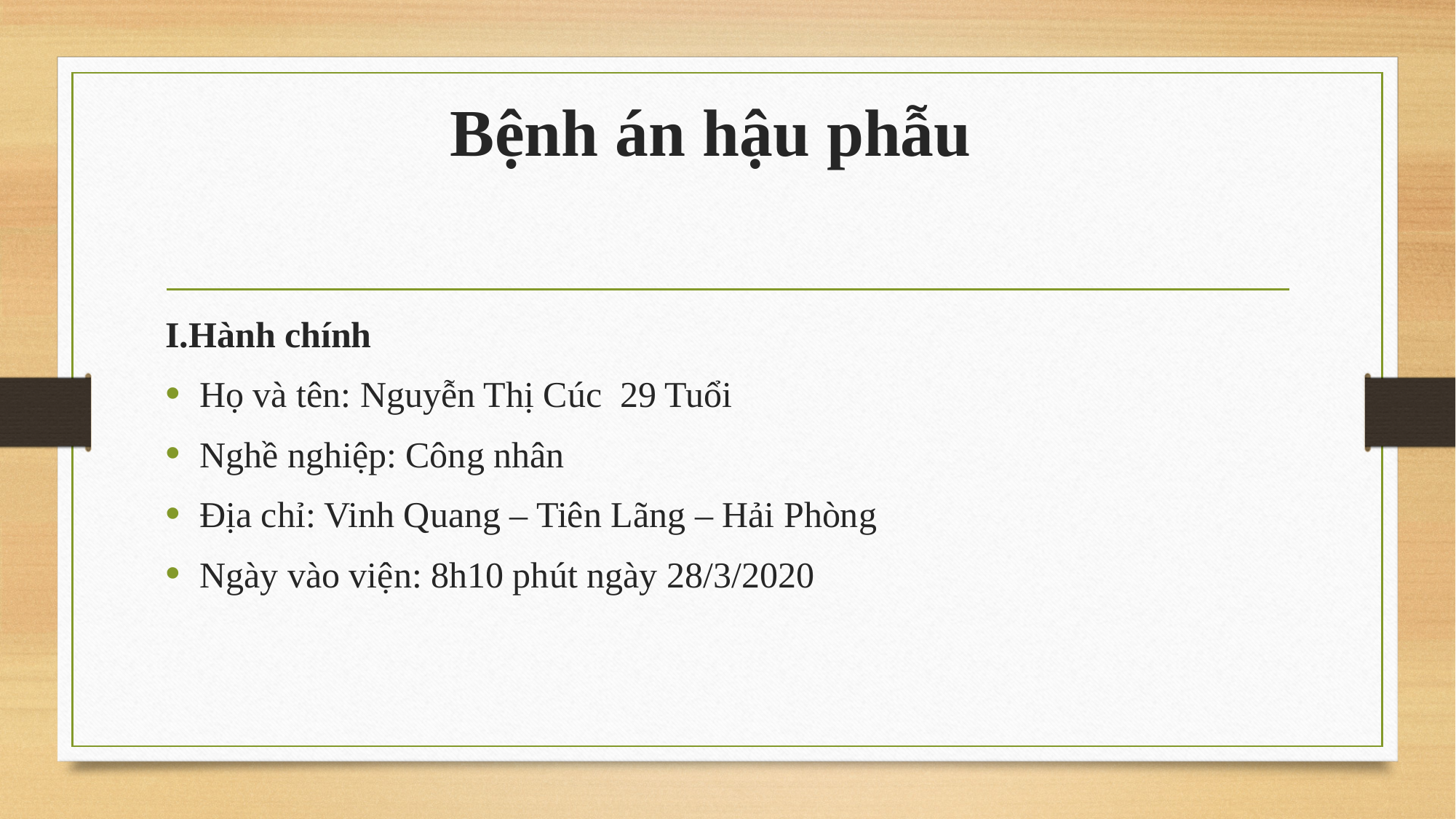

# Bệnh án hậu phẫu
I.Hành chính
Họ và tên: Nguyễn Thị Cúc  29 Tuổi
Nghề nghiệp: Công nhân
Địa chỉ: Vinh Quang – Tiên Lãng – Hải Phòng
Ngày vào viện: 8h10 phút ngày 28/3/2020